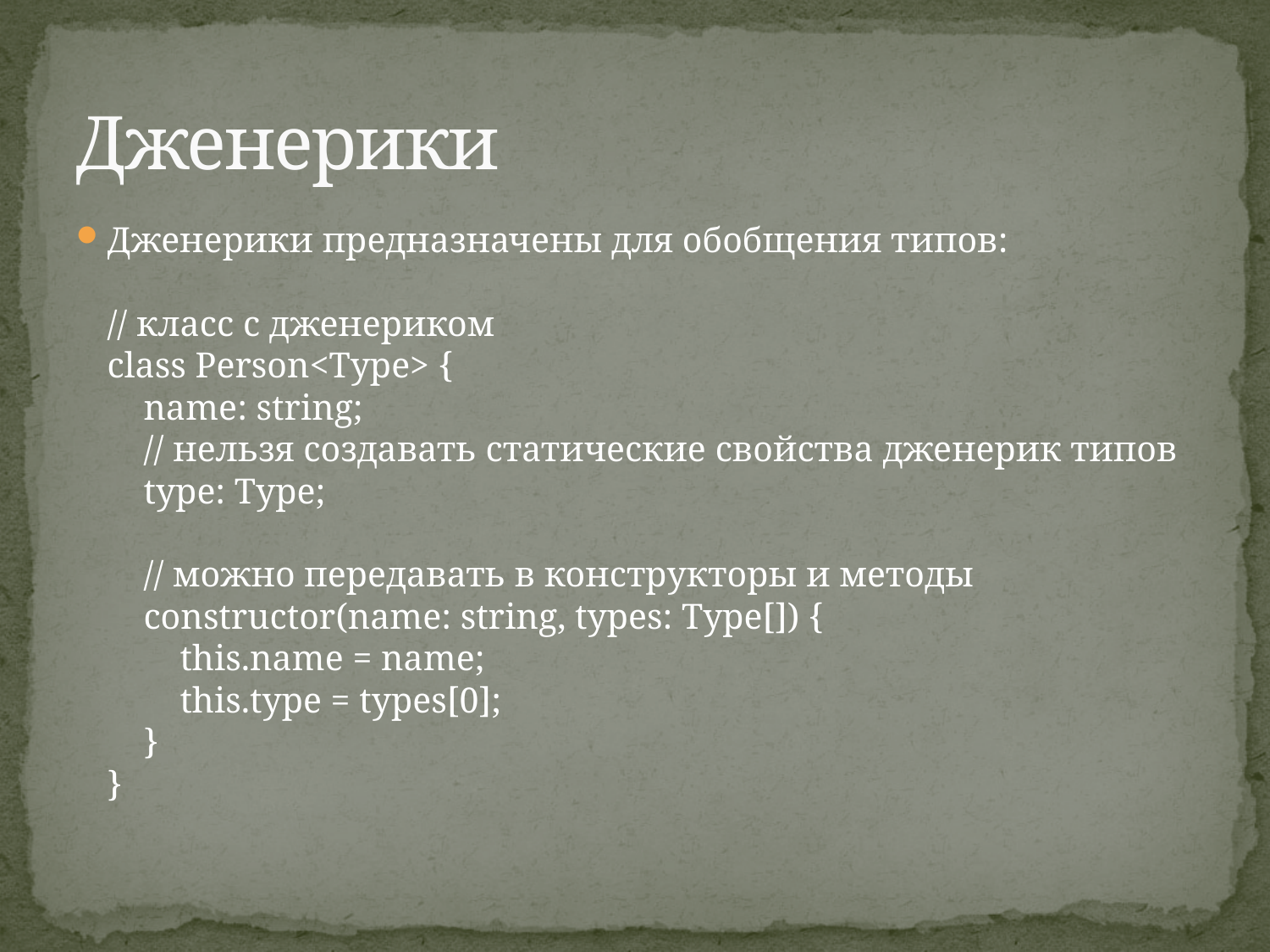

# Дженерики
Дженерики предназначены для обобщения типов:
// класс с дженериком
class Person<Type> {
    name: string;
    // нельзя создавать статические свойства дженерик типов
    type: Type;
    // можно передавать в конструкторы и методы
    constructor(name: string, types: Type[]) {
        this.name = name;
        this.type = types[0];
    }
}